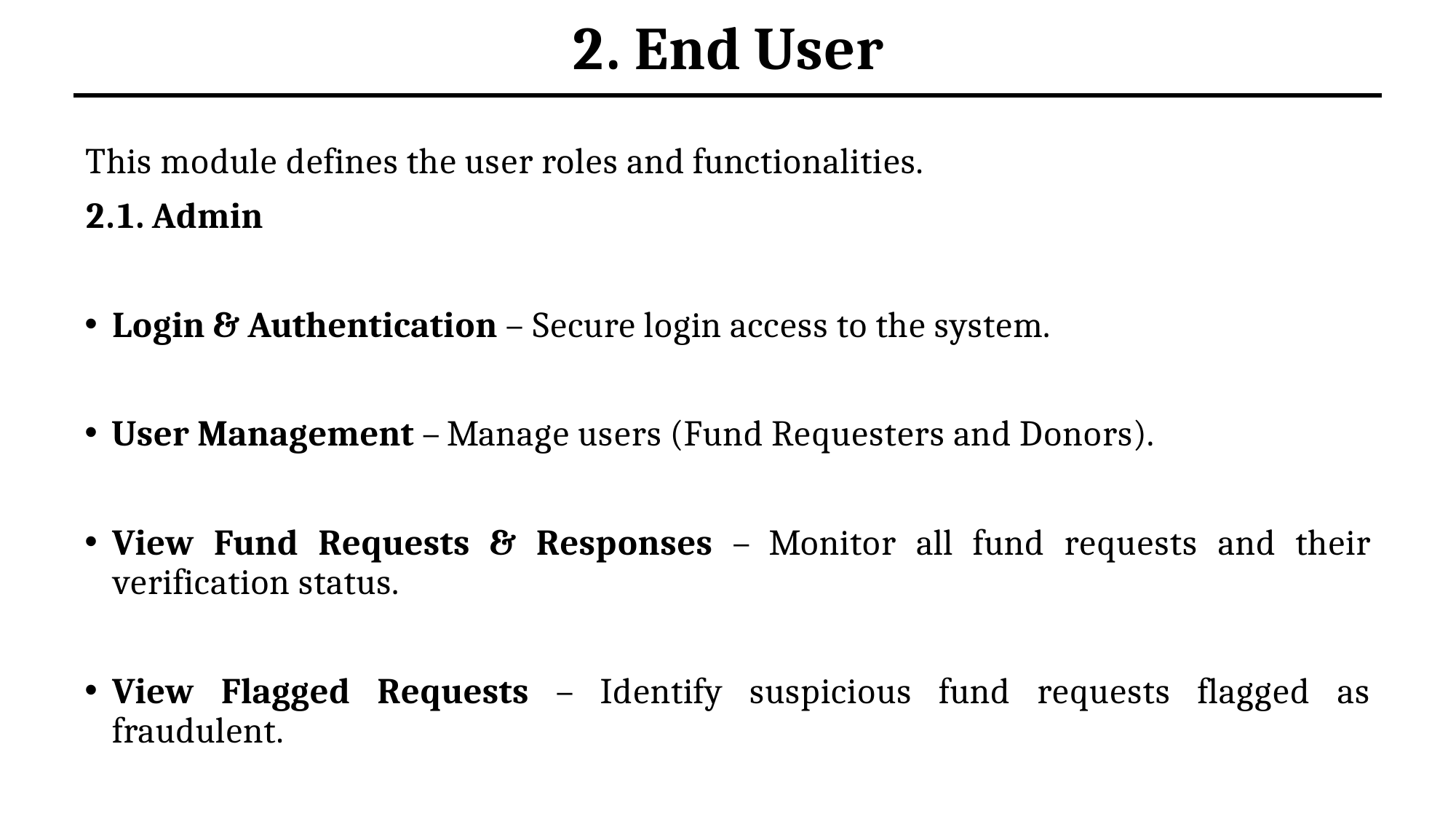

# 2. End User
This module defines the user roles and functionalities.
2.1. Admin

Login & Authentication – Secure login access to the system.

User Management – Manage users (Fund Requesters and Donors).

View Fund Requests & Responses – Monitor all fund requests and their verification status.

View Flagged Requests – Identify suspicious fund requests flagged as fraudulent.